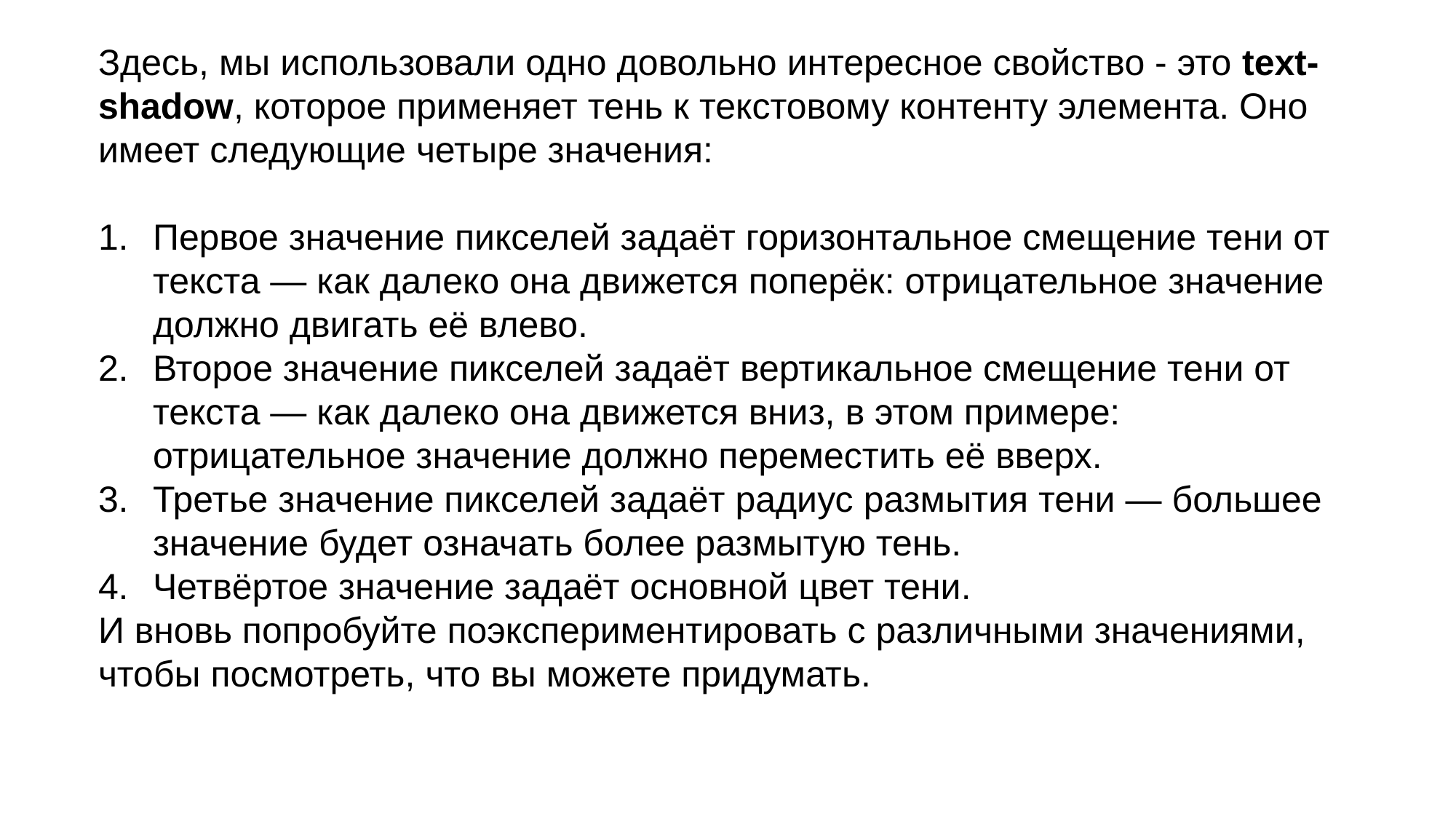

Здесь, мы использовали одно довольно интересное свойство - это text-shadow, которое применяет тень к текстовому контенту элемента. Оно имеет следующие четыре значения:

Первое значение пикселей задаёт горизонтальное смещение тени от текста — как далеко она движется поперёк: отрицательное значение должно двигать её влево.
Второе значение пикселей задаёт вертикальное смещение тени от текста — как далеко она движется вниз, в этом примере: отрицательное значение должно переместить её вверх.
Третье значение пикселей задаёт радиус размытия тени — большее значение будет означать более размытую тень.
Четвёртое значение задаёт основной цвет тени.
И вновь попробуйте поэкспериментировать с различными значениями, чтобы посмотреть, что вы можете придумать.